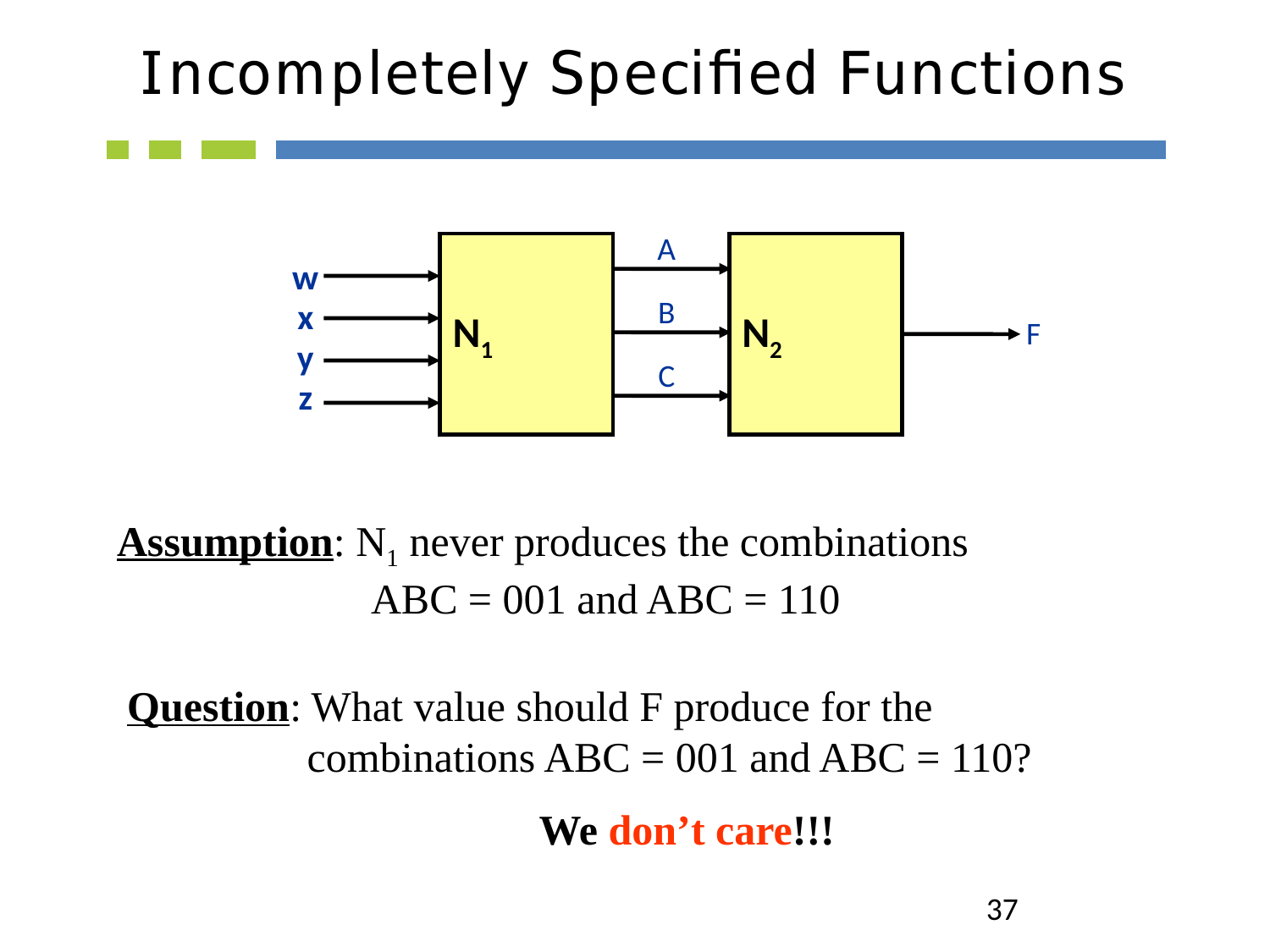

# Incompletely Specified Functions

A
N1
N2
w
x
y
z

B
F

C
Assumption: N1 never produces the combinations
                        ABC = 001 and ABC = 110
Question: What value should F produce for the
                 combinations ABC = 001 and ABC = 110?
We don’t care!!!
37